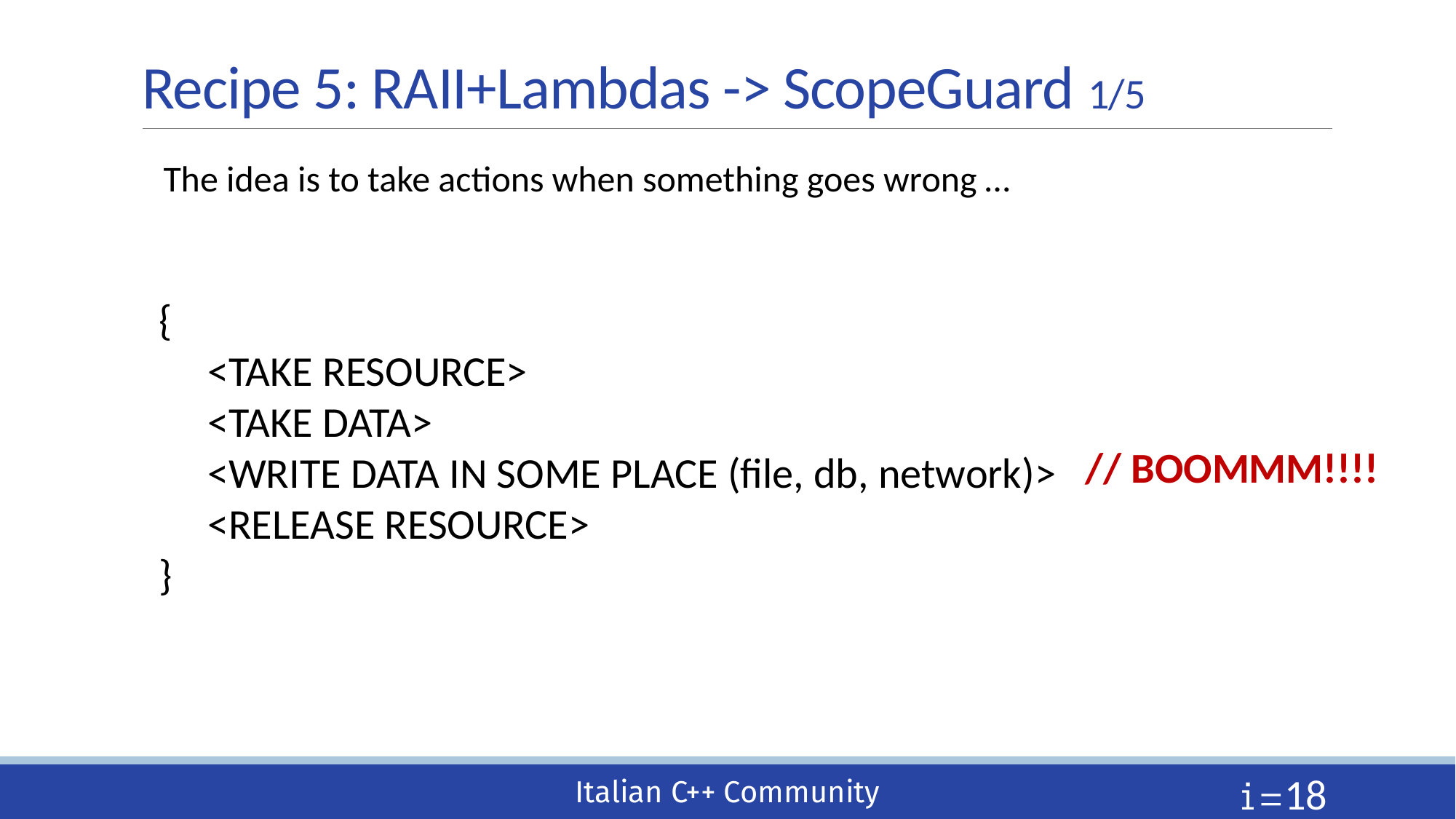

# Recipe 5: RAII+Lambdas -> ScopeGuard 1/5
The idea is to take actions when something goes wrong …
{
     <TAKE RESOURCE>
     <TAKE DATA>
     <WRITE DATA IN SOME PLACE (file, db, network)>
     <RELEASE RESOURCE>
}
// BOOMMM!!!!
i=18